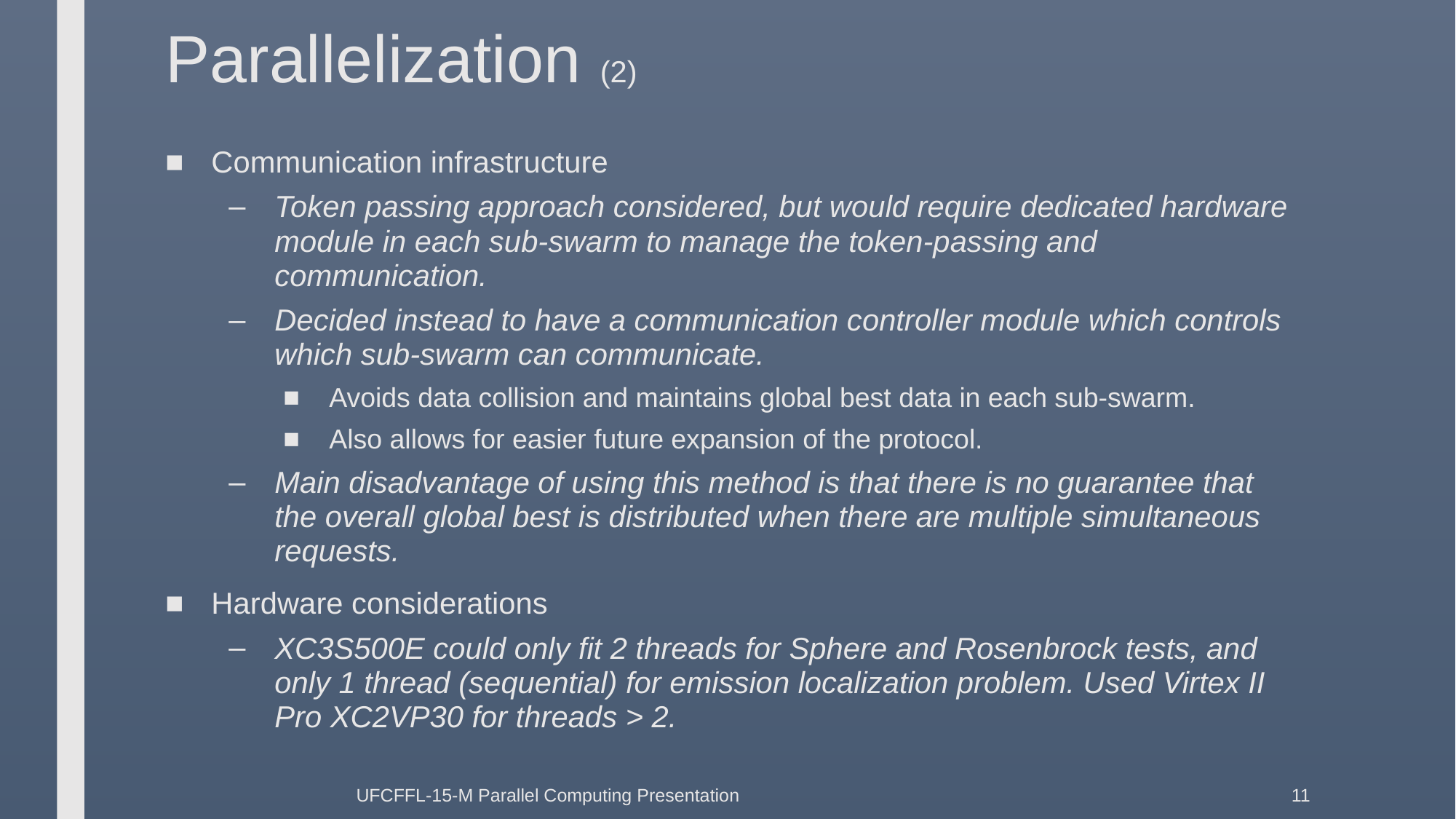

# Parallelization (2)
Communication infrastructure
Token passing approach considered, but would require dedicated hardware module in each sub-swarm to manage the token-passing and communication.
Decided instead to have a communication controller module which controls which sub-swarm can communicate.
Avoids data collision and maintains global best data in each sub-swarm.
Also allows for easier future expansion of the protocol.
Main disadvantage of using this method is that there is no guarantee that the overall global best is distributed when there are multiple simultaneous requests.
Hardware considerations
XC3S500E could only fit 2 threads for Sphere and Rosenbrock tests, and only 1 thread (sequential) for emission localization problem. Used Virtex II Pro XC2VP30 for threads > 2.

UFCFFL-15-M Parallel Computing Presentation
11